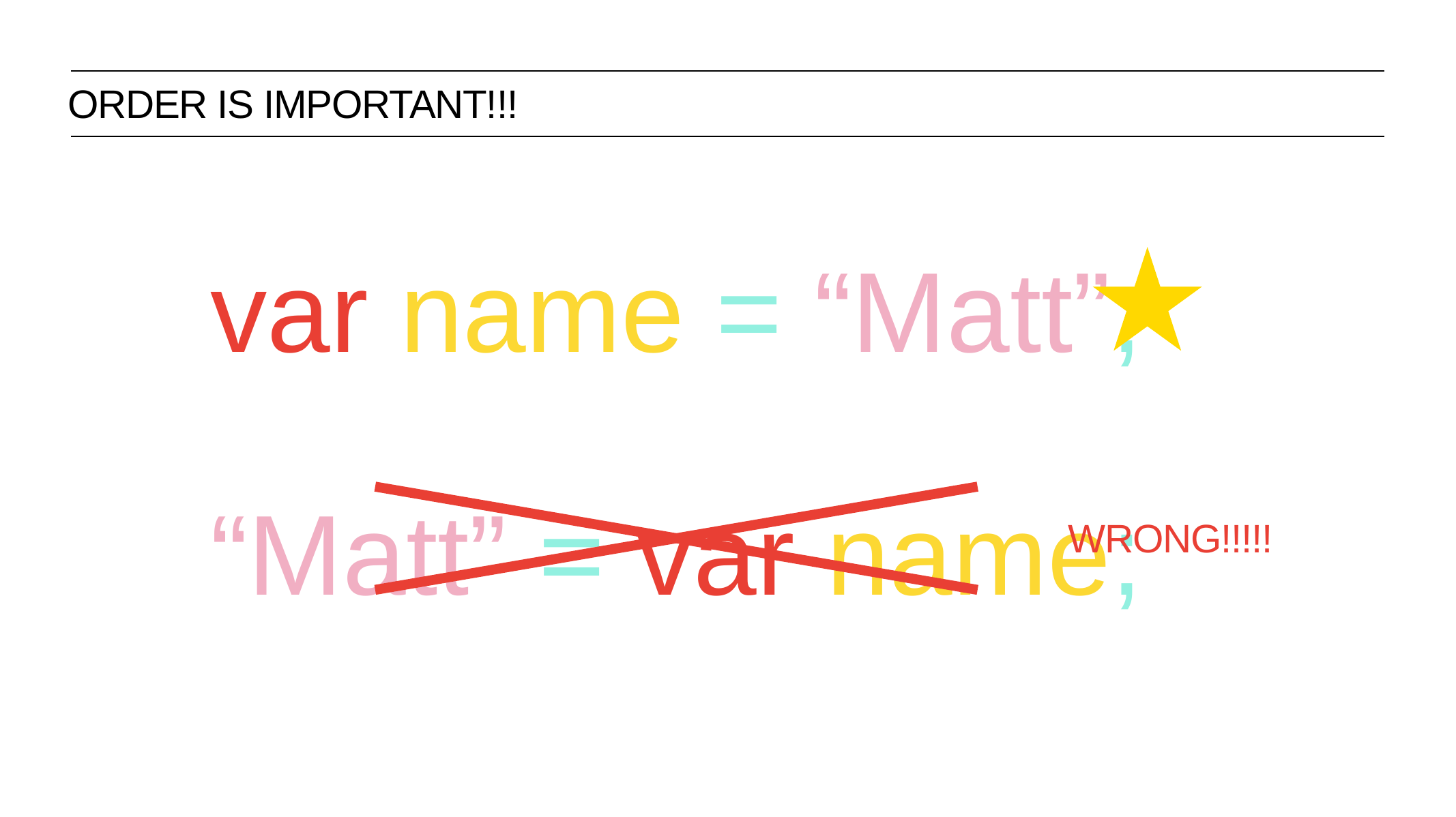

order is important!!!

var name = “Matt”;

“Matt” = var name;

wrong!!!!!